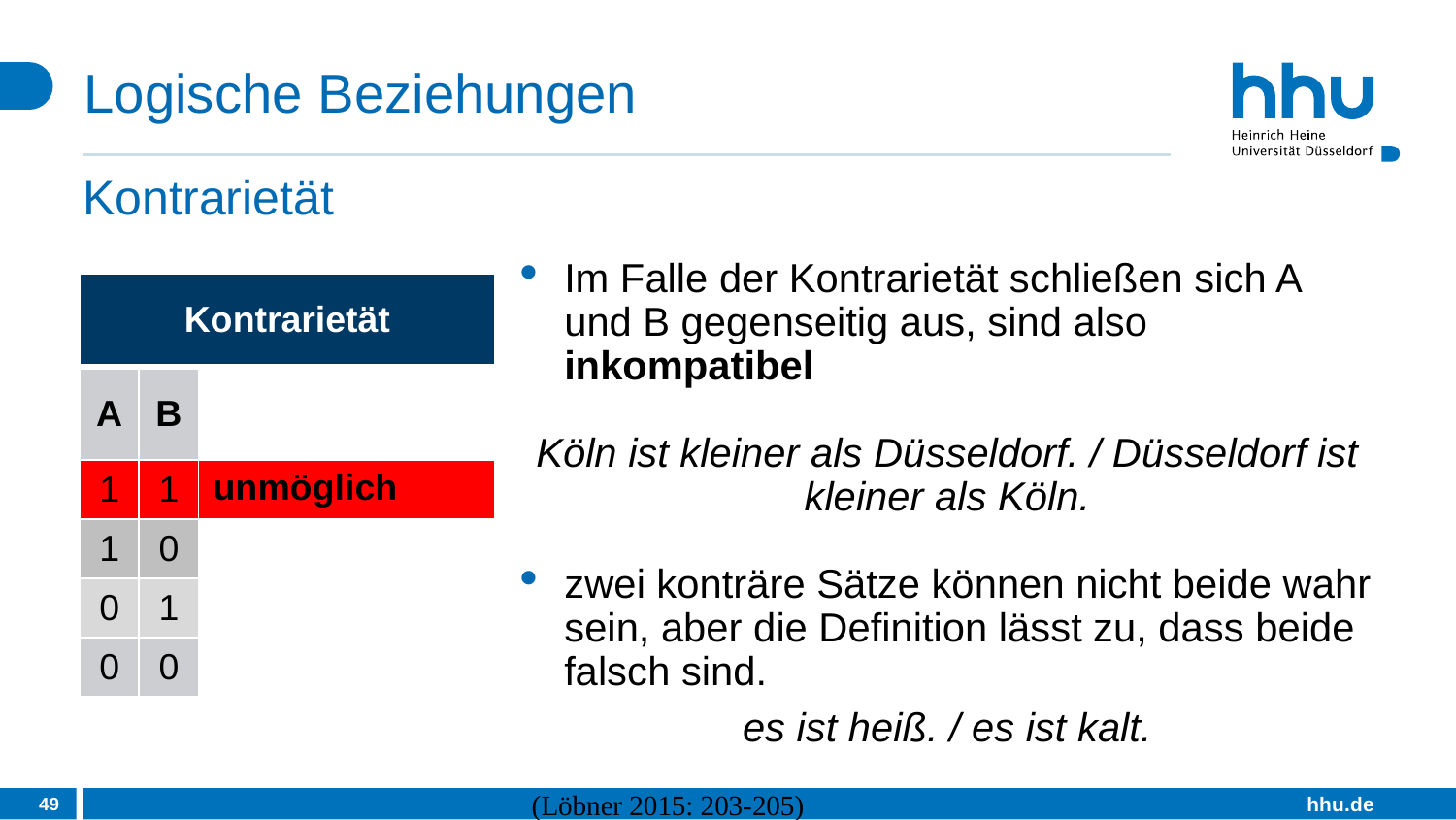

# Logische Beziehungen
Kontrarietät
Im Falle der Kontrarietät schließen sich A und B gegenseitig aus, sind also inkompatibel

Köln ist kleiner als Düsseldorf. / Düsseldorf ist kleiner als Köln.

zwei konträre Sätze können nicht beide wahr sein, aber die Definition lässt zu, dass beide falsch sind.
es ist heiß. / es ist kalt.

| Kontrarietät |  |  |
| --- | --- | --- |
| A | B |  |
| 1 | 1 | unmöglich |
| 1 | 0 |  |
| 0 | 1 |  |
| 0 | 0 |  |
49
(Löbner 2015: 203-205)